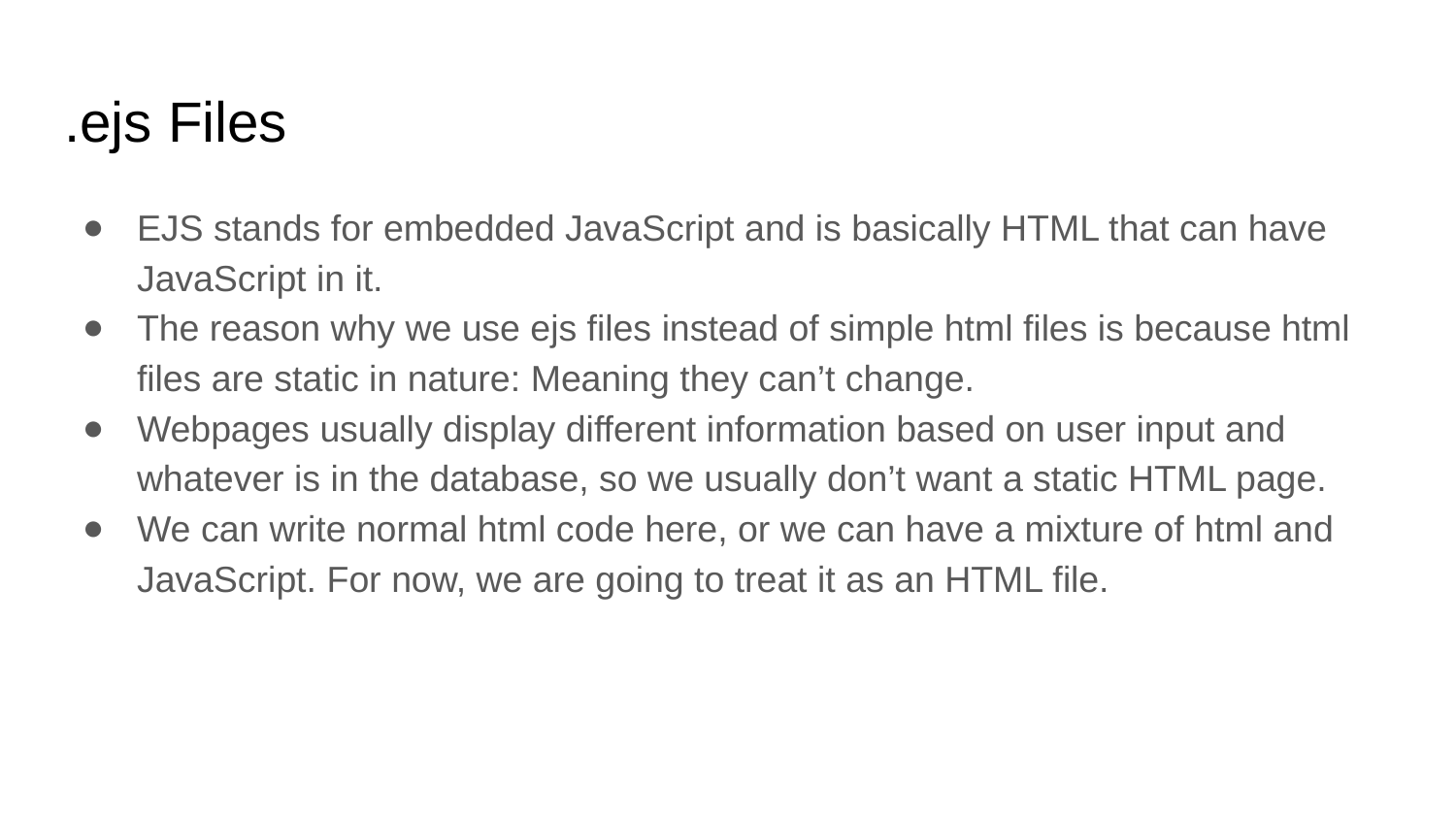

# .ejs Files
EJS stands for embedded JavaScript and is basically HTML that can have JavaScript in it.
The reason why we use ejs files instead of simple html files is because html files are static in nature: Meaning they can’t change.
Webpages usually display different information based on user input and whatever is in the database, so we usually don’t want a static HTML page.
We can write normal html code here, or we can have a mixture of html and JavaScript. For now, we are going to treat it as an HTML file.